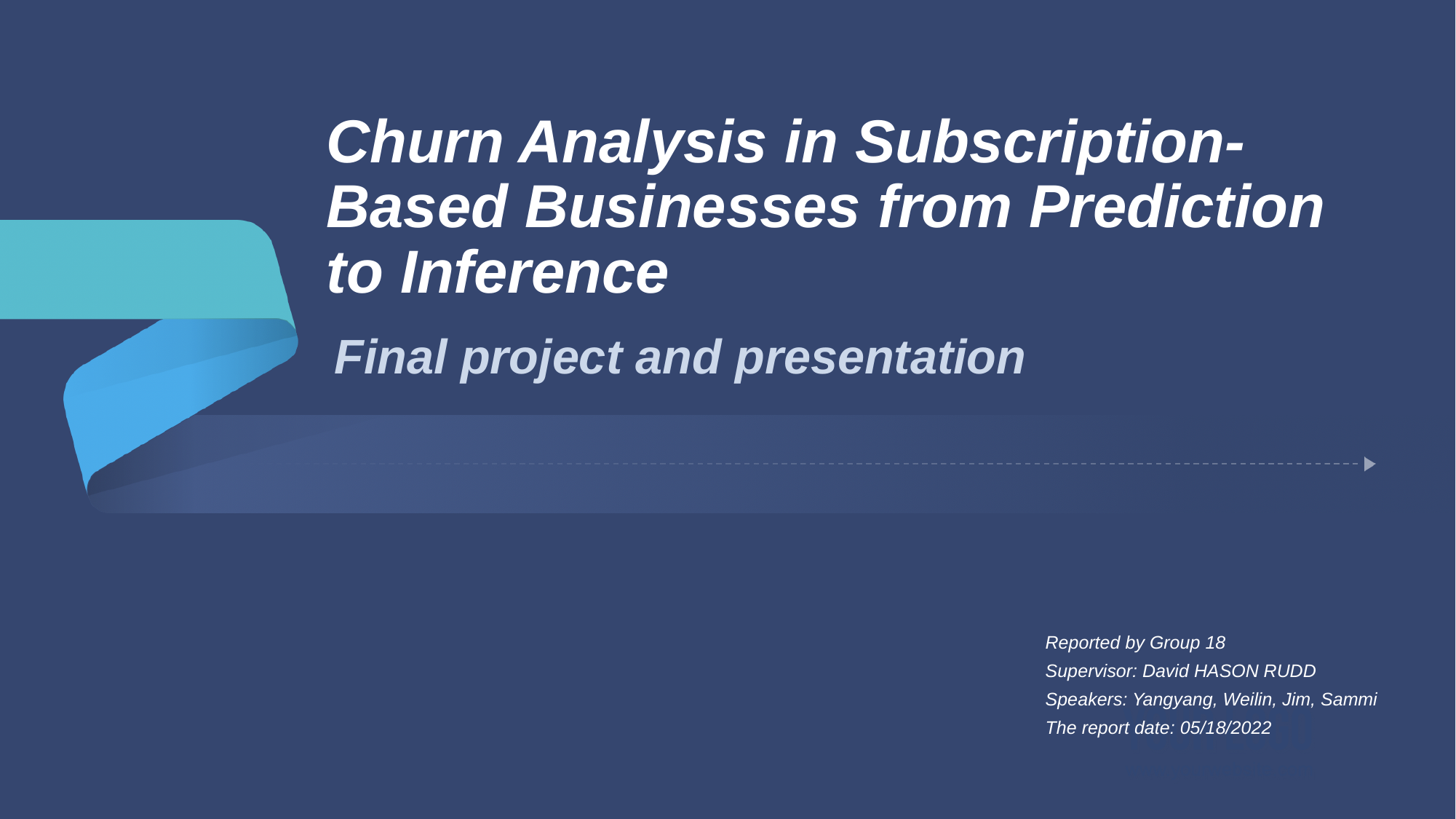

# Churn Analysis in Subscription-Based Businesses from Prediction to Inference
 Final project and presentation
Reported by Group 18
Supervisor: David HASON RUDD
Speakers: Yangyang, Weilin, Jim, Sammi
The report date: 05/18/2022